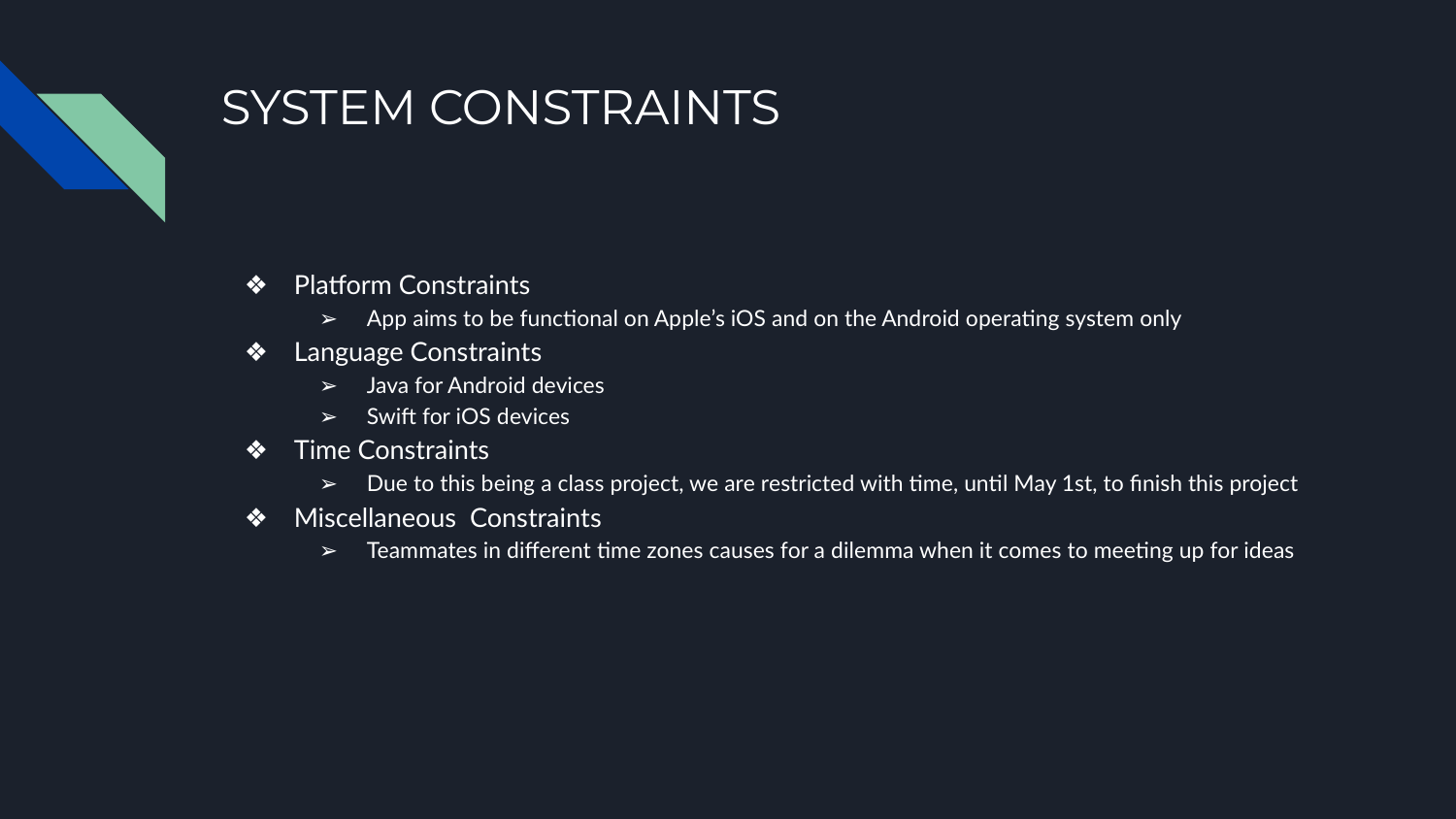

# SYSTEM CONSTRAINTS
Platform Constraints
App aims to be functional on Apple’s iOS and on the Android operating system only
Language Constraints
Java for Android devices
Swift for iOS devices
Time Constraints
Due to this being a class project, we are restricted with time, until May 1st, to finish this project
Miscellaneous  Constraints
Teammates in different time zones causes for a dilemma when it comes to meeting up for ideas